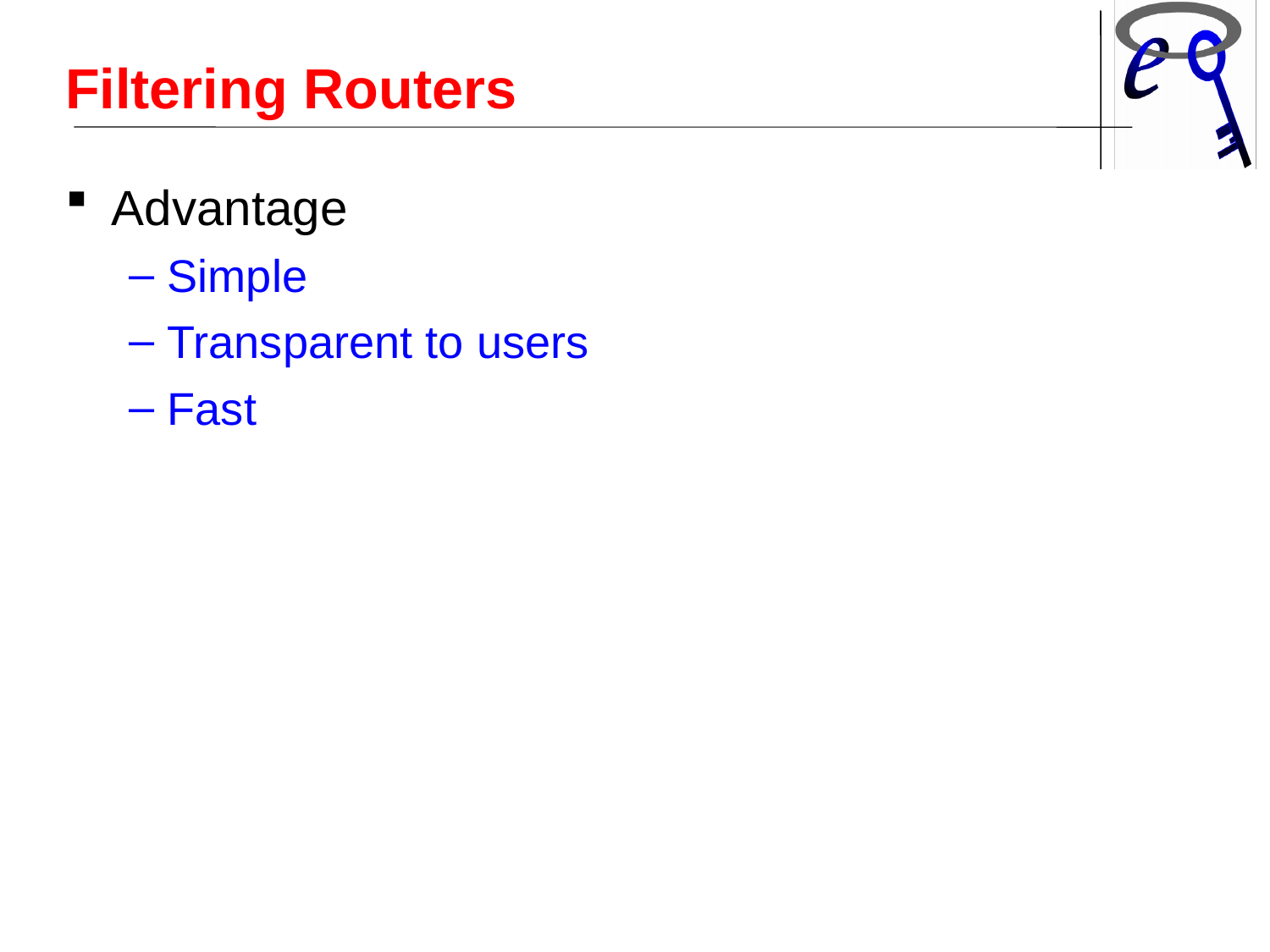

Filtering Routers
Advantage
Simple
Transparent to users
Fast